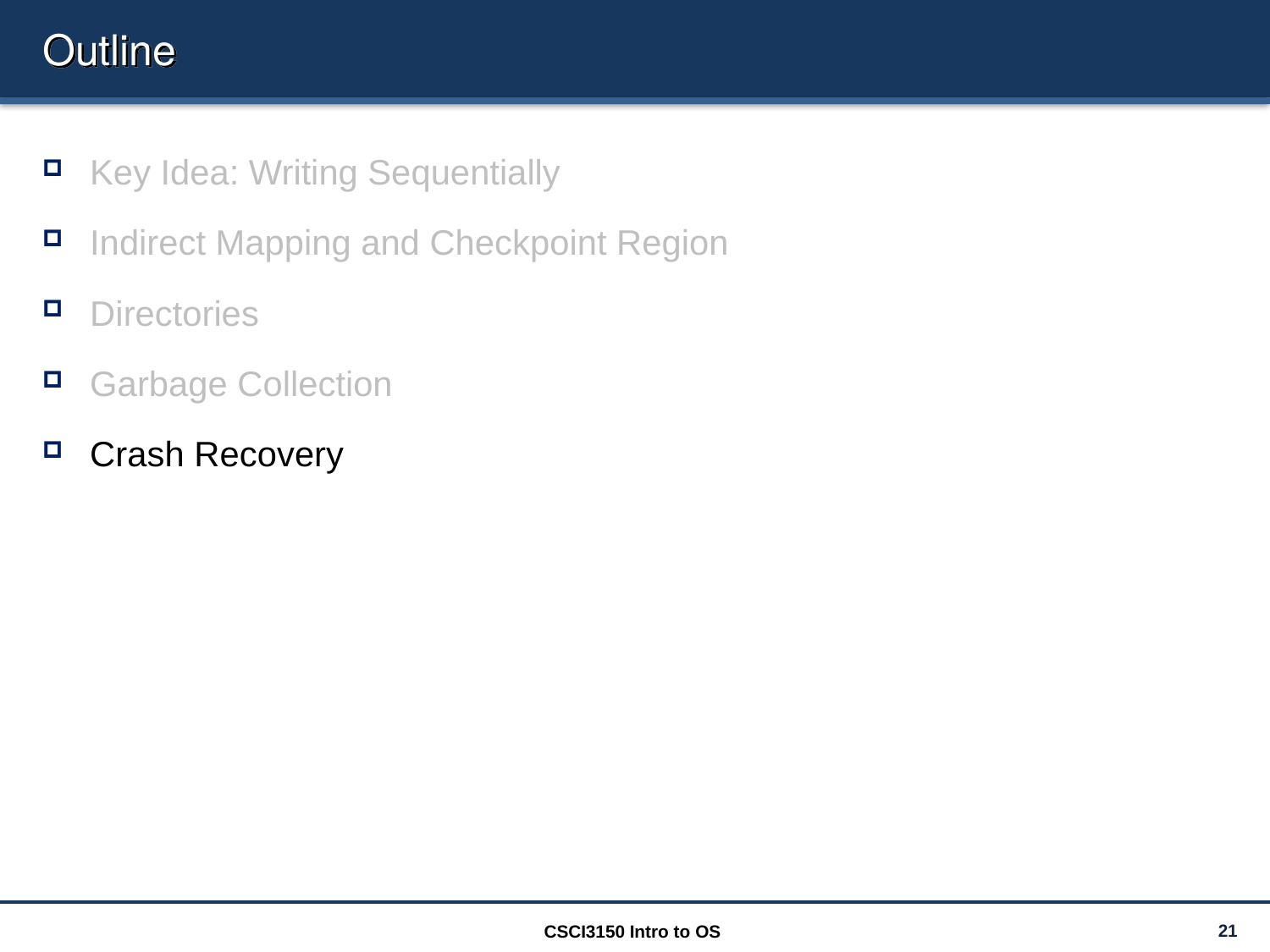

# Outline
Key Idea: Writing Sequentially
Indirect Mapping and Checkpoint Region
Directories
Garbage Collection
Crash Recovery
CSCI3150 Intro to OS
21